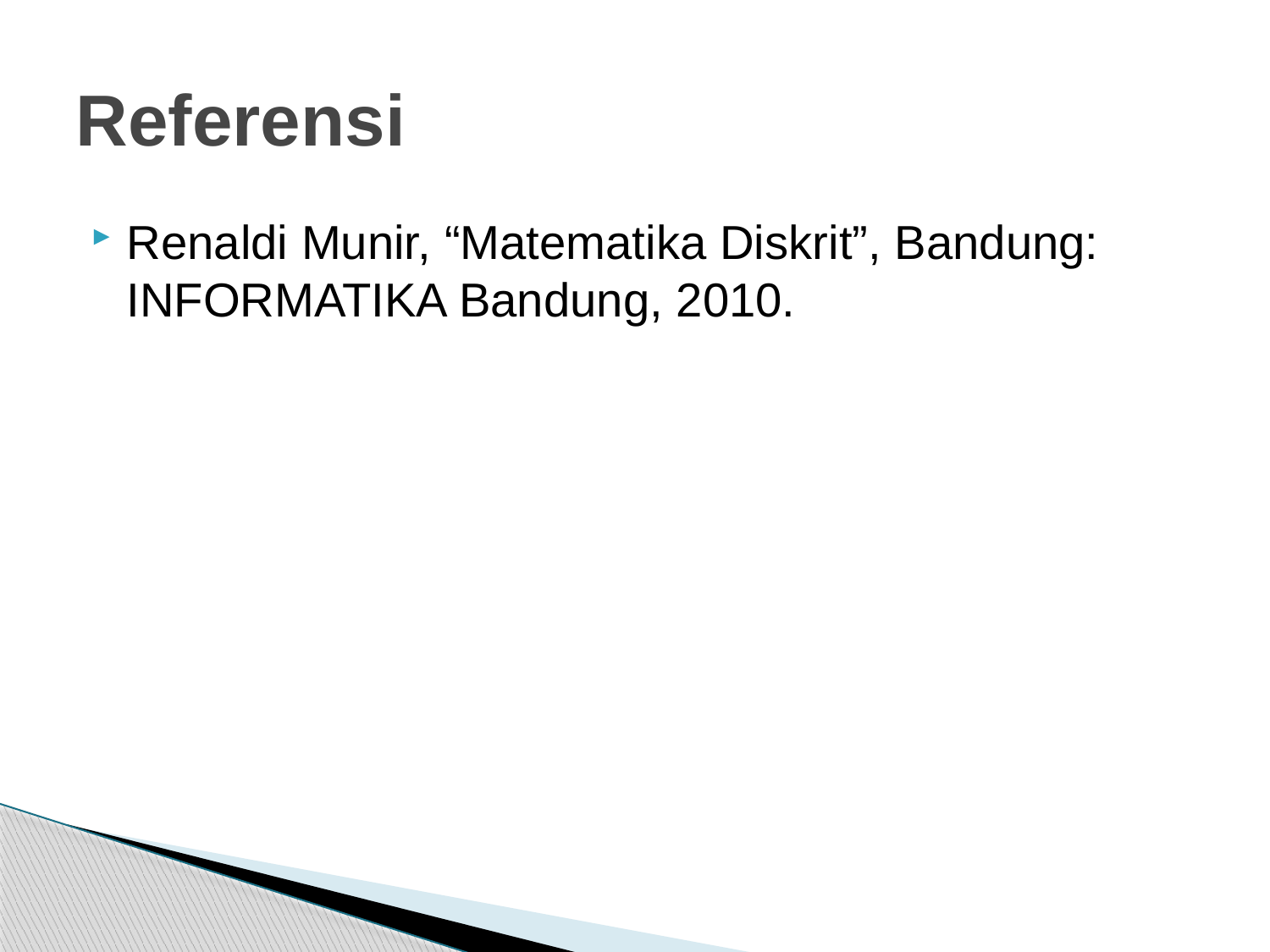

# Referensi
Renaldi Munir, “Matematika Diskrit”, Bandung: INFORMATIKA Bandung, 2010.